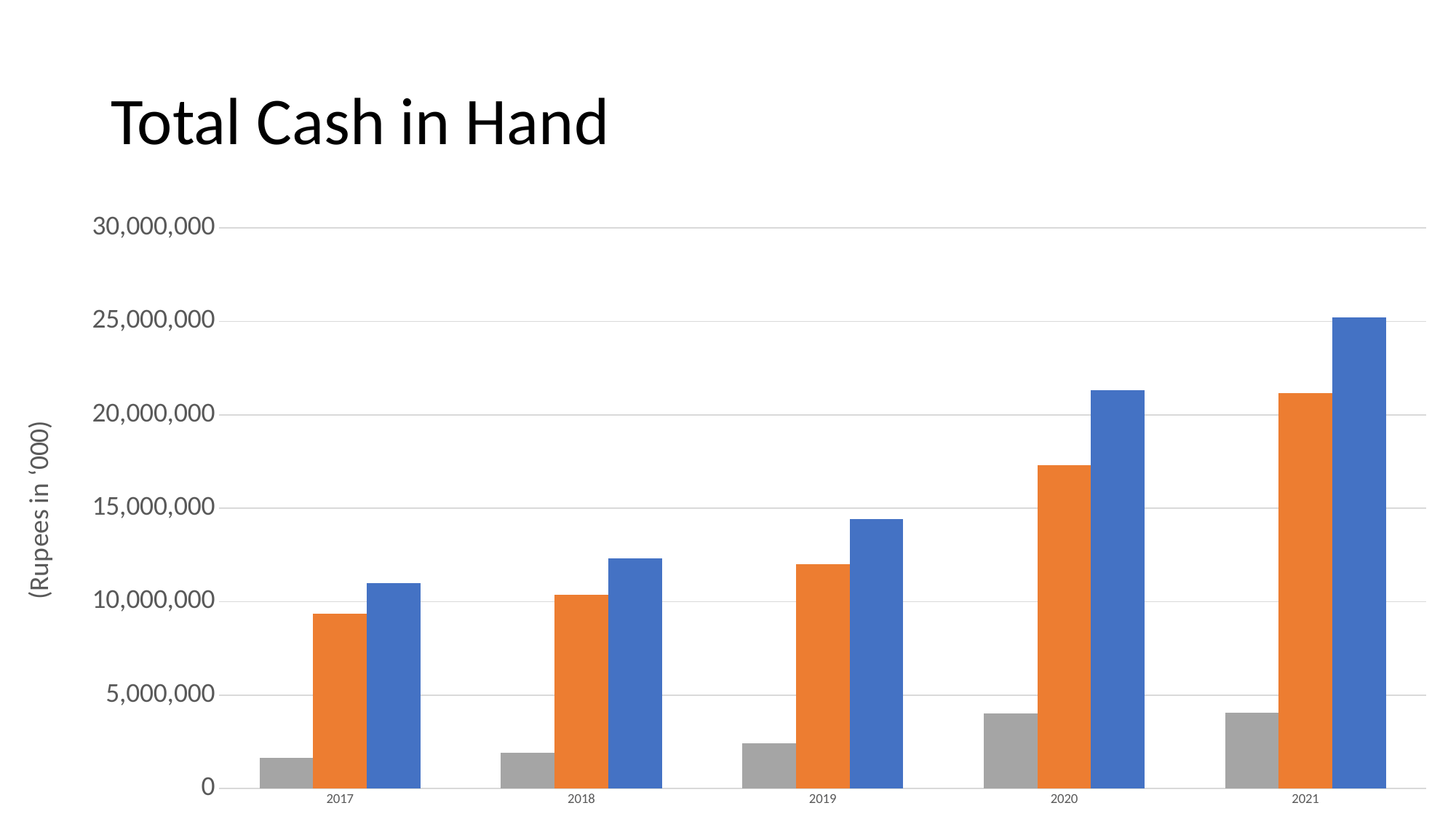

# Total Cash in Hand

### Chart

| Category | Foreign Cash | Local Cash | Total Cash in Hand |
|---|---|---|---|
| 2017 | 1646801.0 | 9348230.0 | 10995031.0 |
| 2018 | 1935969.0 | 10368791.0 | 12304760.0 |
| 2019 | 2441156.0 | 11990404.0 | 14431560.0 |
| 2020 | 4030731.0 | 17290446.0 | 21321177.0 |
| 2021 | 4059596.0 | 21150705.0 | 25210301.0 |